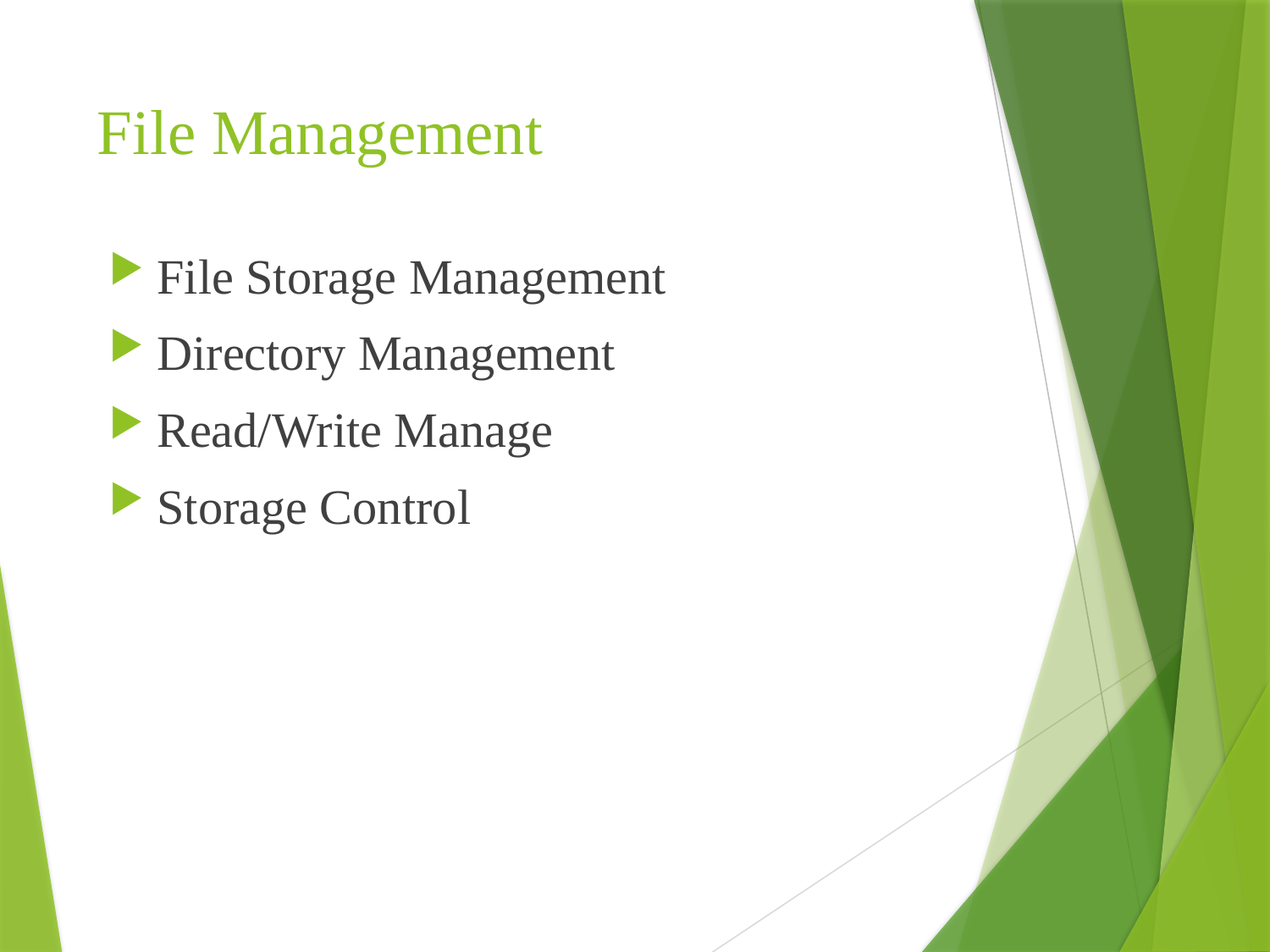

# File Management
File Storage Management
Directory Management
Read/Write Manage
Storage Control